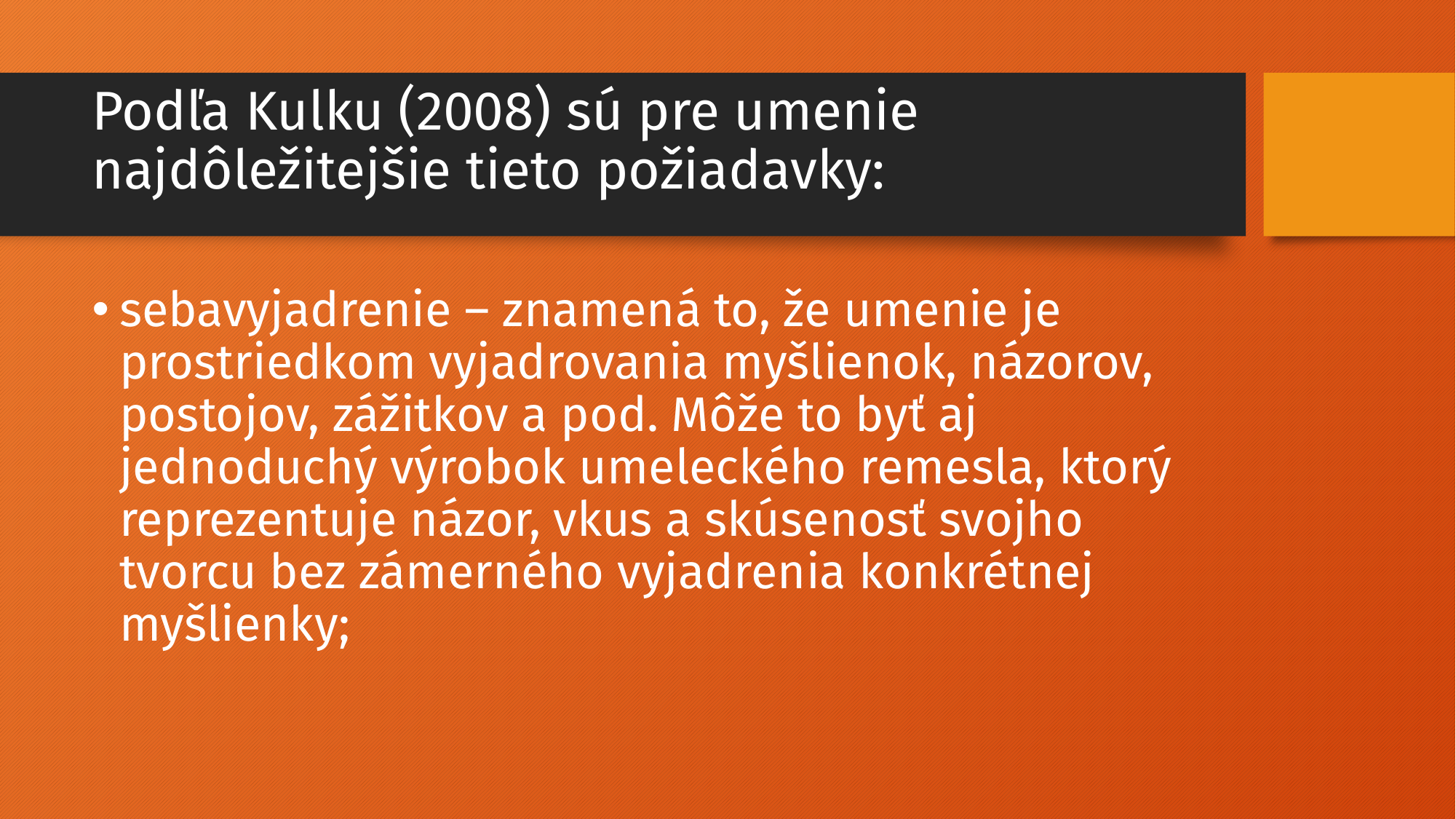

# Podľa Kulku (2008) sú pre umenie najdôležitejšie tieto požiadavky:
sebavyjadrenie – znamená to, že umenie je prostriedkom vyjadrovania myšlienok, názorov, postojov, zážitkov a pod. Môže to byť aj jednoduchý výrobok umeleckého remesla, ktorý reprezentuje názor, vkus a skúsenosť svojho tvorcu bez zámerného vyjadrenia konkrétnej myšlienky;